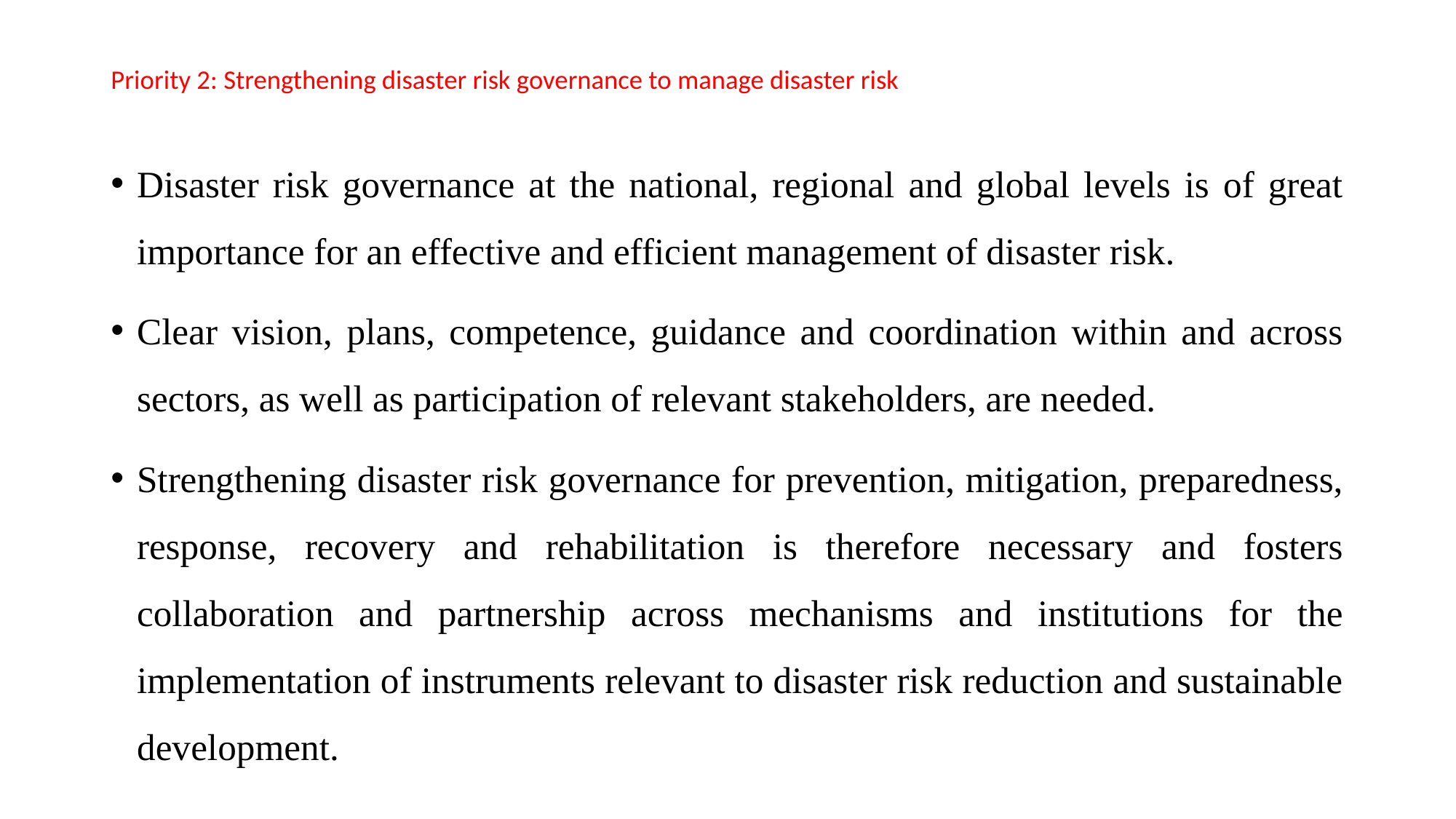

# Priority 2: Strengthening disaster risk governance to manage disaster risk
Disaster risk governance at the national, regional and global levels is of great importance for an effective and efficient management of disaster risk.
Clear vision, plans, competence, guidance and coordination within and across sectors, as well as participation of relevant stakeholders, are needed.
Strengthening disaster risk governance for prevention, mitigation, preparedness, response, recovery and rehabilitation is therefore necessary and fosters collaboration and partnership across mechanisms and institutions for the implementation of instruments relevant to disaster risk reduction and sustainable development.